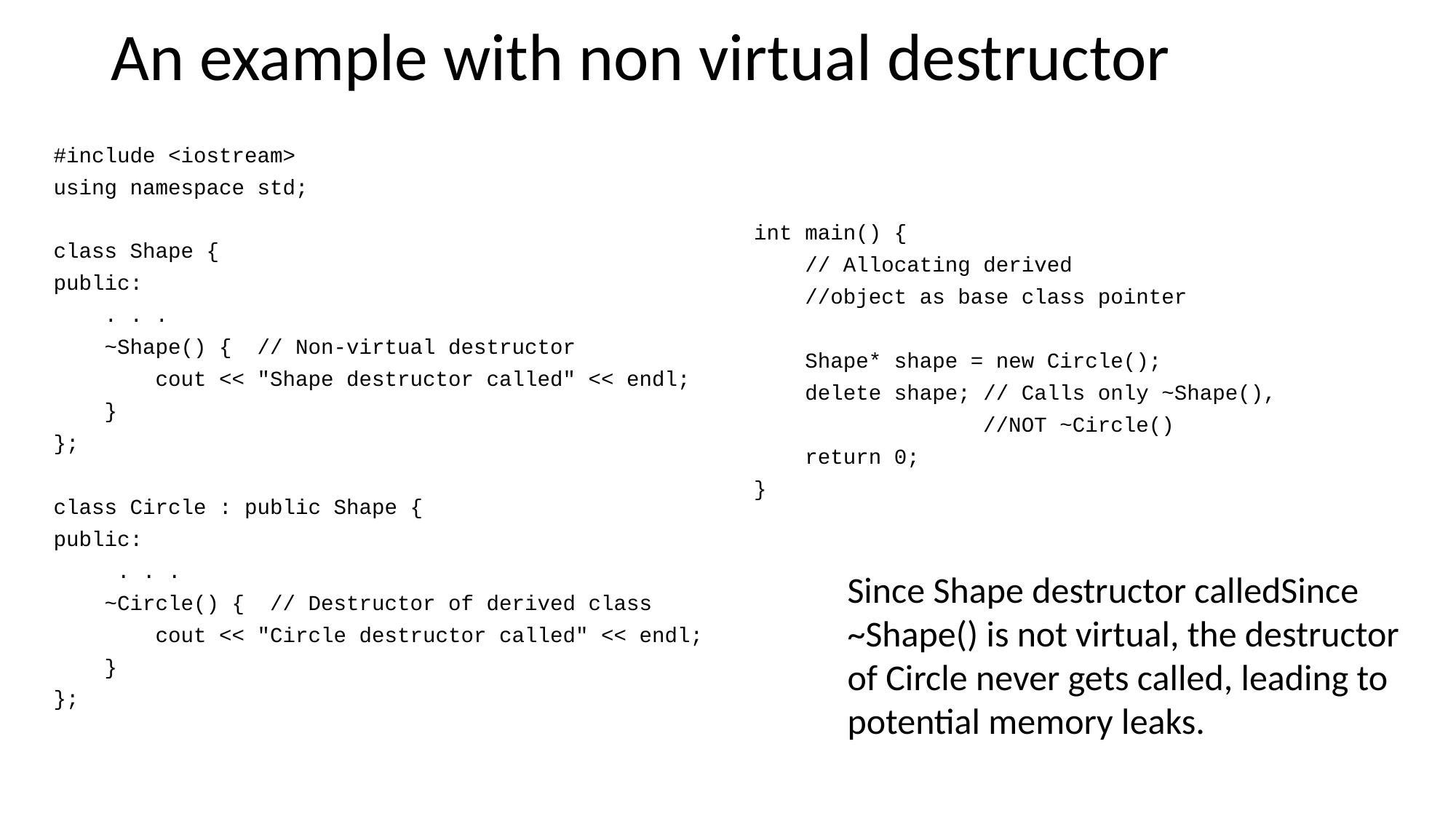

# An example with non virtual destructor
#include <iostream>
using namespace std;

class Shape {
public:
    . . .
    ~Shape() {  // Non-virtual destructor
        cout << "Shape destructor called" << endl;
    }
};

class Circle : public Shape {
public:
     . . .
    ~Circle() {  // Destructor of derived class
        cout << "Circle destructor called" << endl;
    }
};

int main() {
    // Allocating derived
    //object as base class pointer

    Shape* shape = new Circle();
    delete shape; // Calls only ~Shape(),
                  //NOT ~Circle()
    return 0;
}

Since Shape destructor calledSince ~Shape() is not virtual, the destructor of Circle never gets called, leading to potential memory leaks.